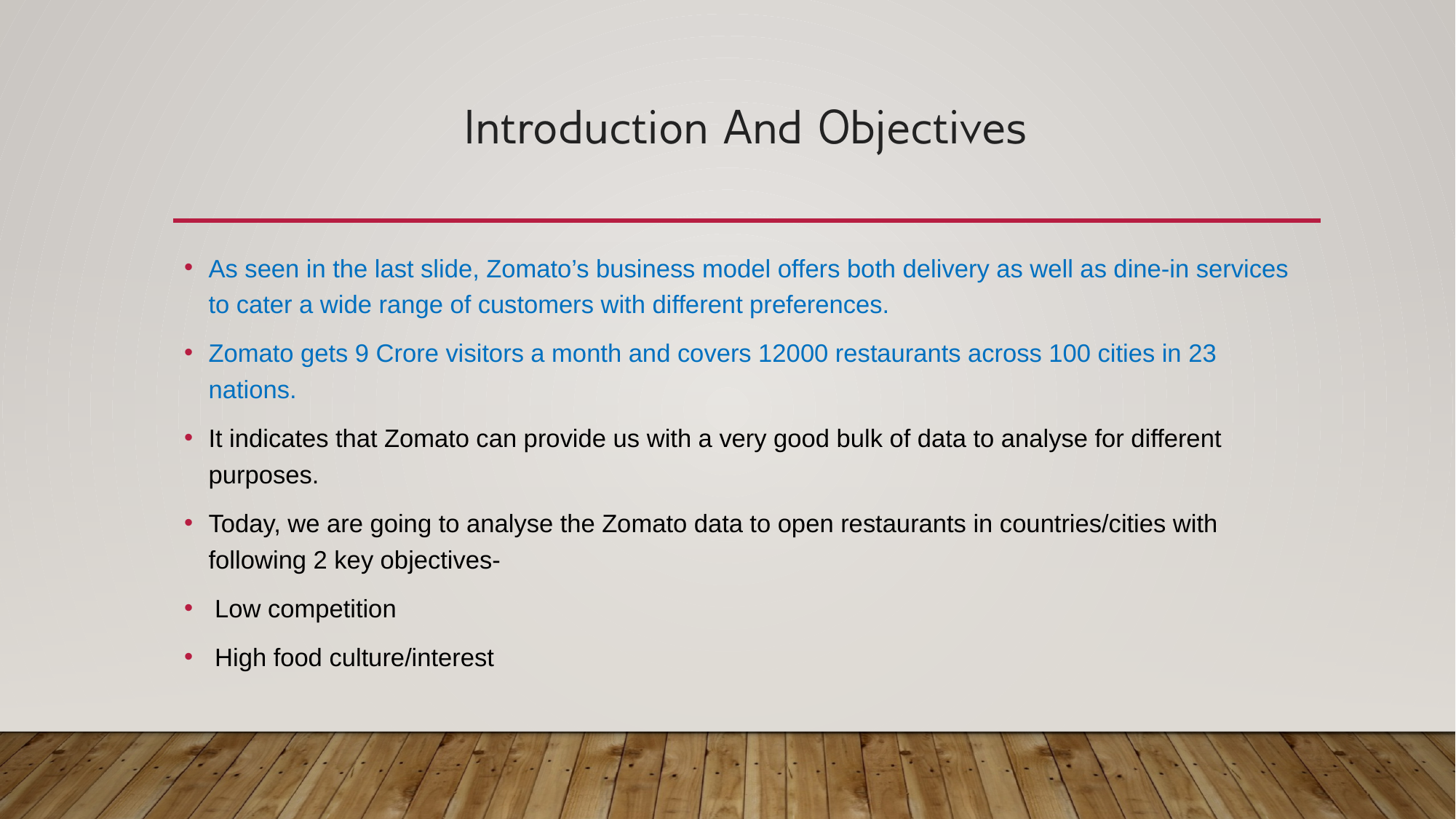

# Introduction And Objectives
As seen in the last slide, Zomato’s business model offers both delivery as well as dine-in services to cater a wide range of customers with different preferences.
Zomato gets 9 Crore visitors a month and covers 12000 restaurants across 100 cities in 23 nations.
It indicates that Zomato can provide us with a very good bulk of data to analyse for different purposes.
Today, we are going to analyse the Zomato data to open restaurants in countries/cities with following 2 key objectives-
Low competition
High food culture/interest